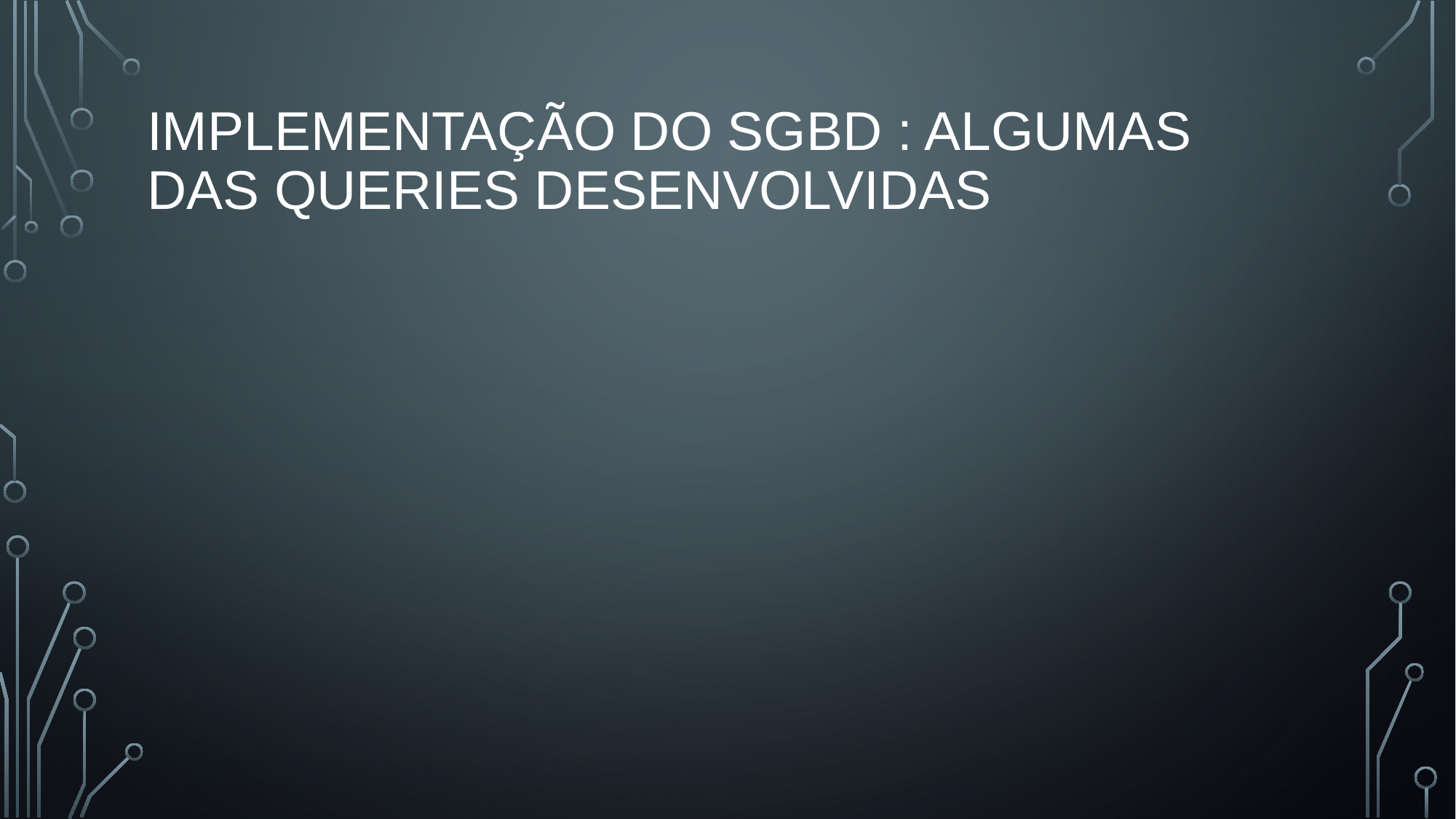

# Implementação do sgbd : Algumas das queries desenvolvidas